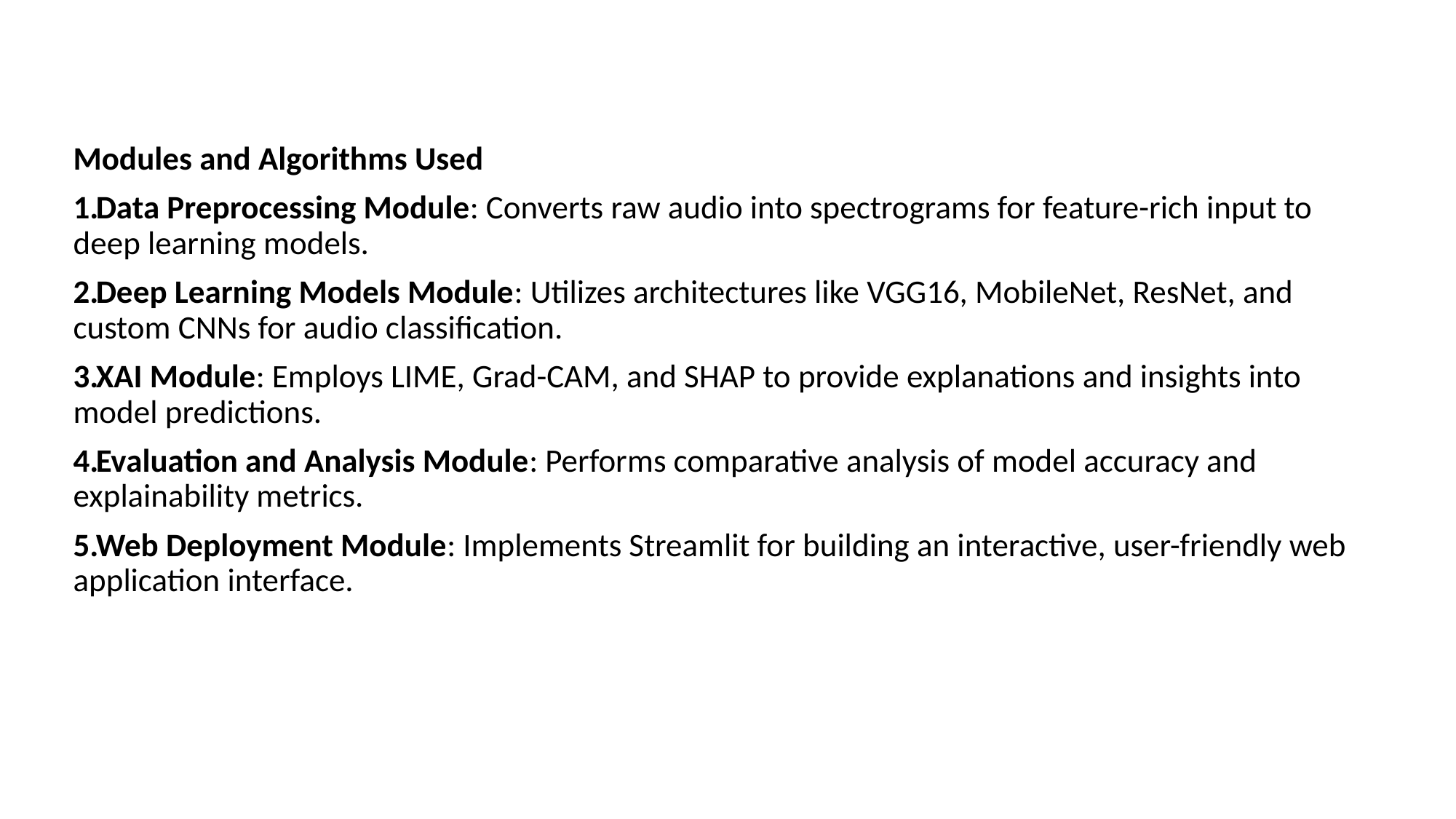

Modules and Algorithms Used
Data Preprocessing Module: Converts raw audio into spectrograms for feature-rich input to deep learning models.
Deep Learning Models Module: Utilizes architectures like VGG16, MobileNet, ResNet, and custom CNNs for audio classification.
XAI Module: Employs LIME, Grad-CAM, and SHAP to provide explanations and insights into model predictions.
Evaluation and Analysis Module: Performs comparative analysis of model accuracy and explainability metrics.
Web Deployment Module: Implements Streamlit for building an interactive, user-friendly web application interface.